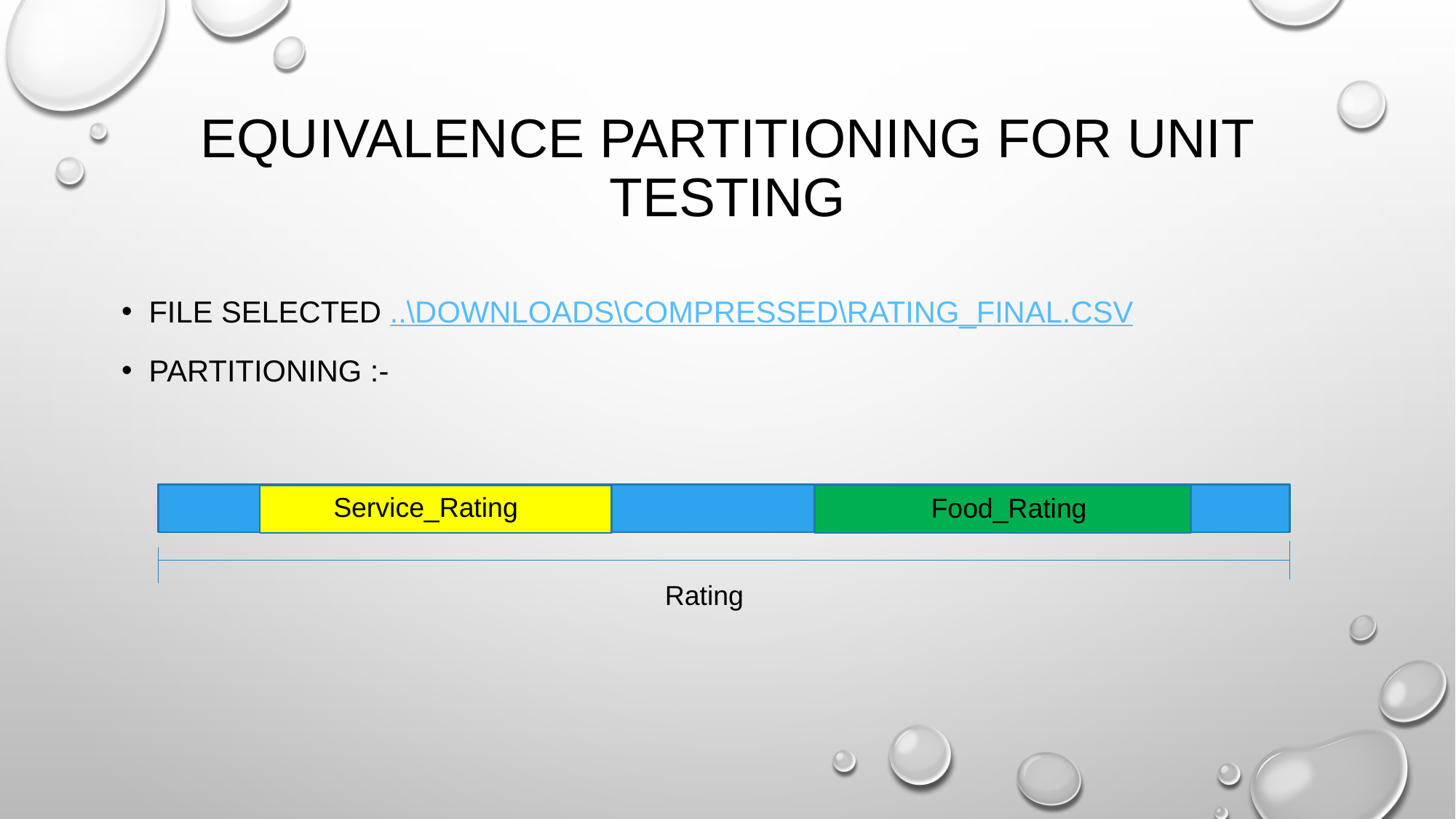

# Equivalence partitioning for Unit testing
File Selected ..\Downloads\Compressed\rating_final.csv
Partitioning :-
Service_Rating

          Food_Rating
            Rating